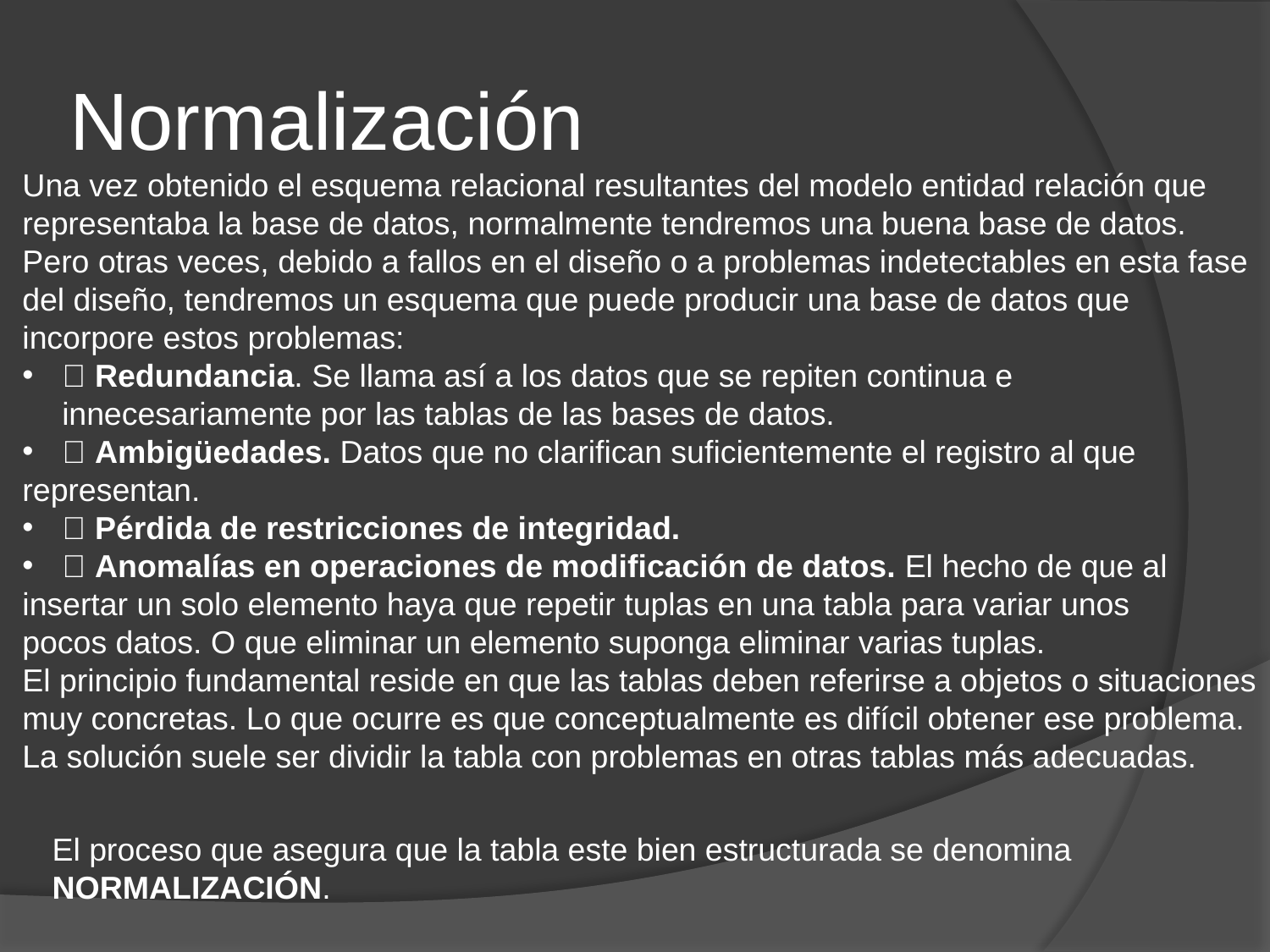

# Normalización
Una vez obtenido el esquema relacional resultantes del modelo entidad relación que
representaba la base de datos, normalmente tendremos una buena base de datos. Pero otras veces, debido a fallos en el diseño o a problemas indetectables en esta fase del diseño, tendremos un esquema que puede producir una base de datos que incorpore estos problemas:
􀂀 Redundancia. Se llama así a los datos que se repiten continua e innecesariamente por las tablas de las bases de datos.
􀂀 Ambigüedades. Datos que no clarifican suficientemente el registro al que
representan.
􀂀 Pérdida de restricciones de integridad.
􀂀 Anomalías en operaciones de modificación de datos. El hecho de que al
insertar un solo elemento haya que repetir tuplas en una tabla para variar unos
pocos datos. O que eliminar un elemento suponga eliminar varias tuplas.
El principio fundamental reside en que las tablas deben referirse a objetos o situaciones muy concretas. Lo que ocurre es que conceptualmente es difícil obtener ese problema.
La solución suele ser dividir la tabla con problemas en otras tablas más adecuadas.
El proceso que asegura que la tabla este bien estructurada se denomina NORMALIZACIÓN.